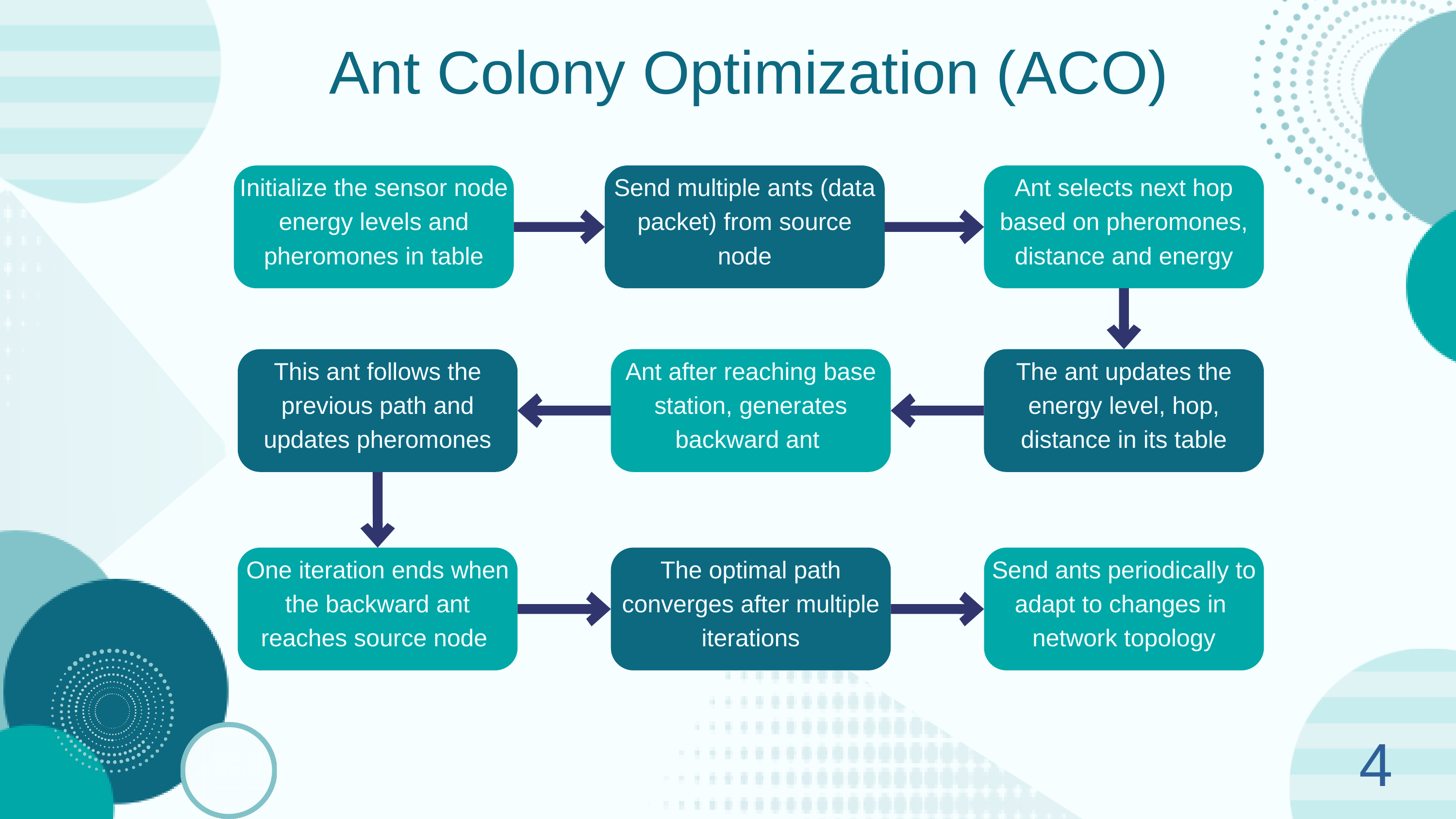

Ant Colony Optimization (ACO)

Initialize the sensor node energy levels and pheromones in table

Send multiple ants (data packet) from source node

Ant selects next hop based on pheromones, distance and energy

This ant follows the previous path and updates pheromones

Ant after reaching base station, generates backward ant

The ant updates the energy level, hop, distance in its table

One iteration ends when the backward ant reaches source node

The optimal path converges after multiple iterations

Send ants periodically to adapt to changes in  network topology

4